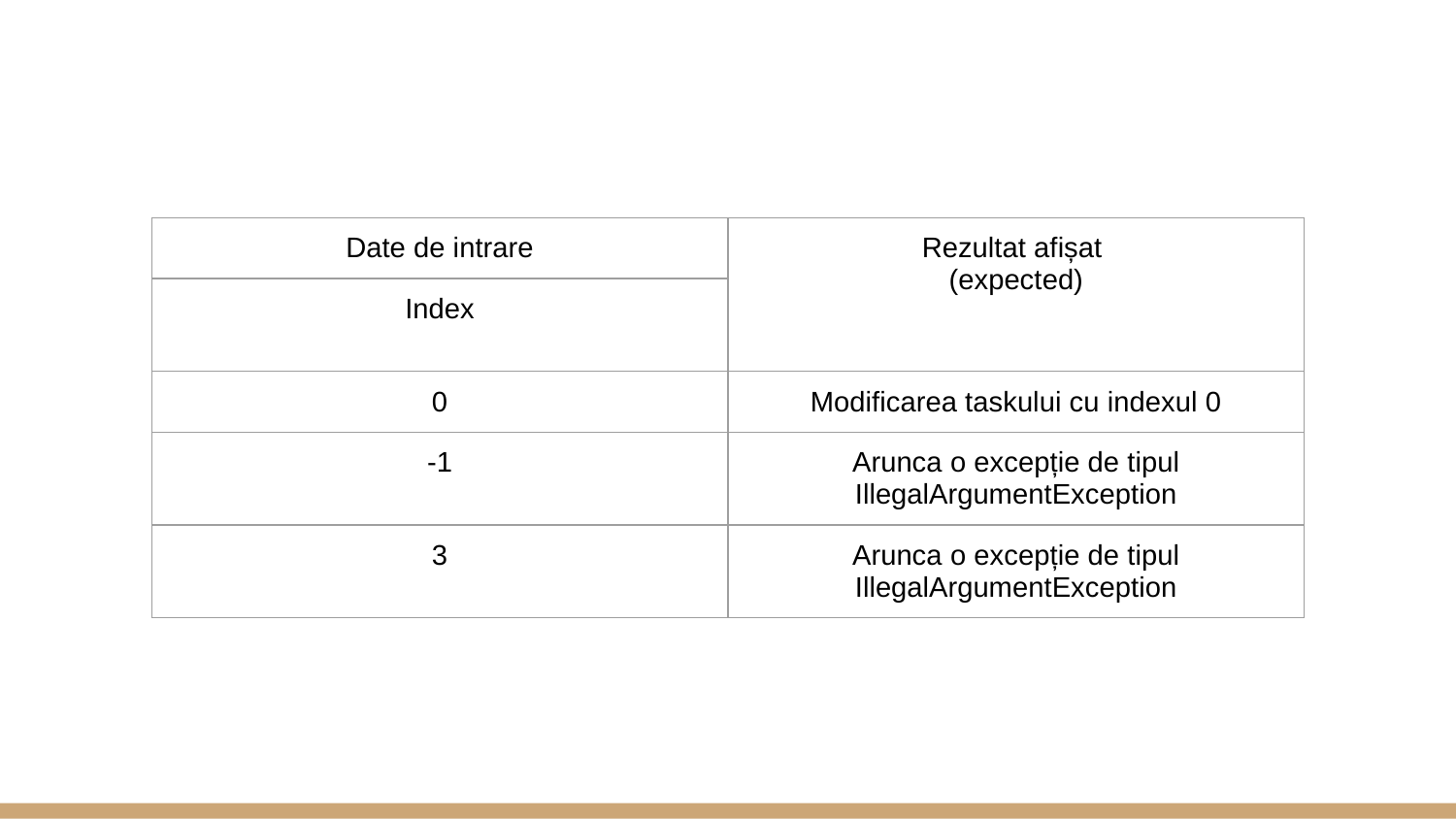

| Date de intrare | Rezultat afișat (expected) |
| --- | --- |
| Index |  |
| 0 | Modificarea taskului cu indexul 0 |
| -1 | Arunca o excepție de tipul IllegalArgumentException |
| 3 | Arunca o excepție de tipul IllegalArgumentException |